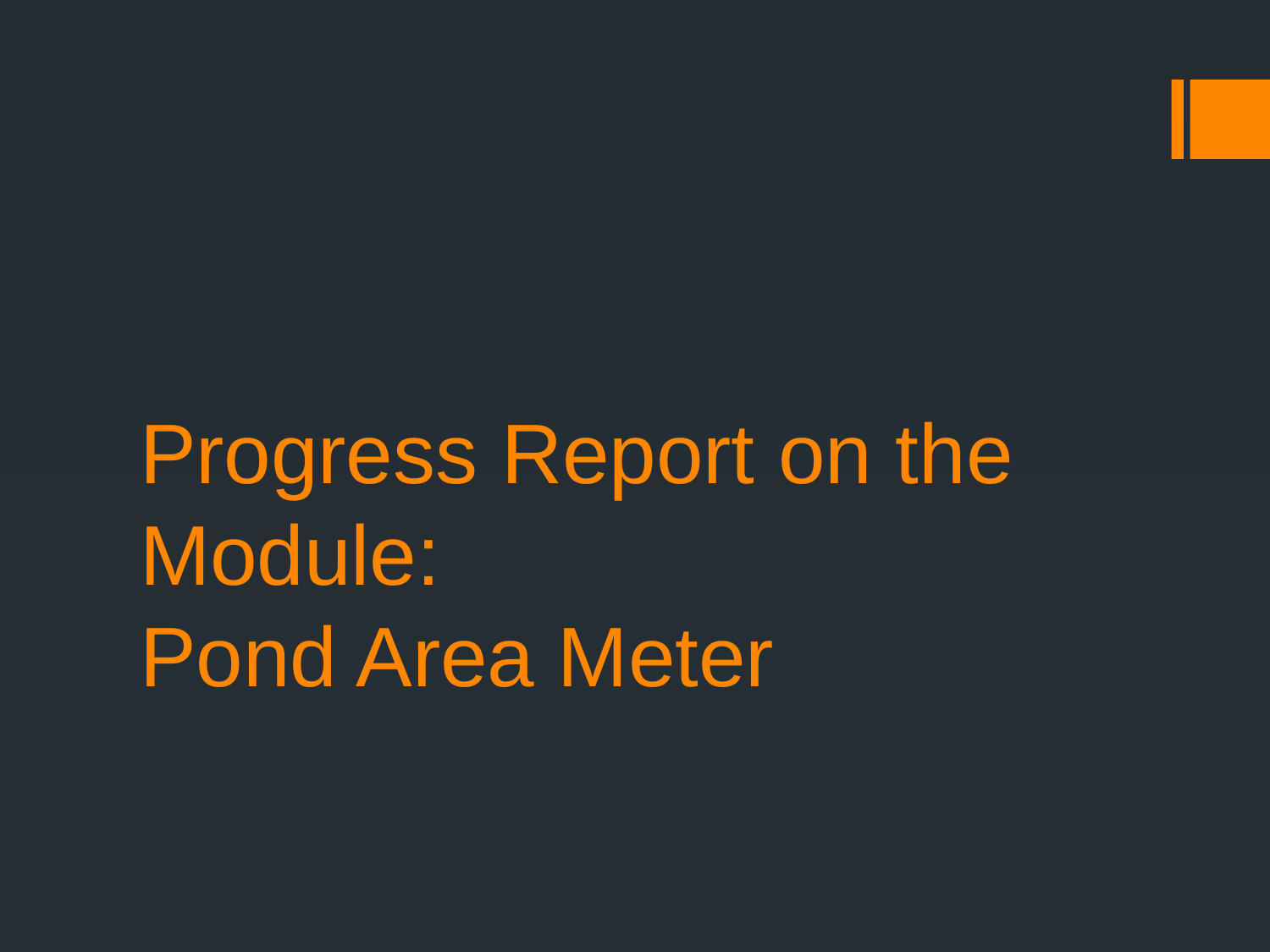

# Progress Report on the Module: Pond Area Meter